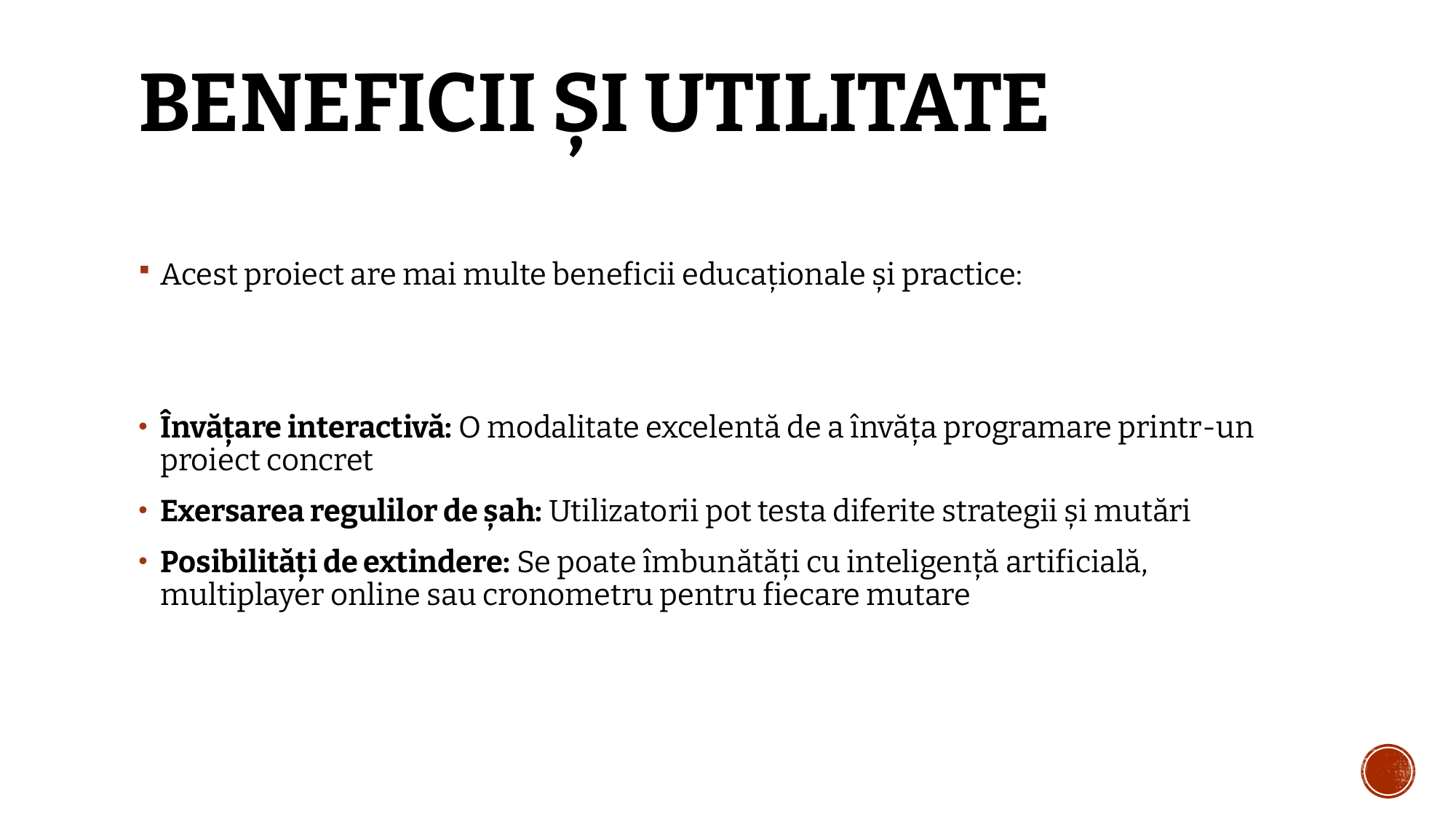

# Beneficii și Utilitate
Acest proiect are mai multe beneficii educaționale și practice:

Învățare interactivă: O modalitate excelentă de a învăța programare printr-un proiect concret
Exersarea regulilor de șah: Utilizatorii pot testa diferite strategii și mutări
Posibilități de extindere: Se poate îmbunătăți cu inteligență artificială, multiplayer online sau cronometru pentru fiecare mutare